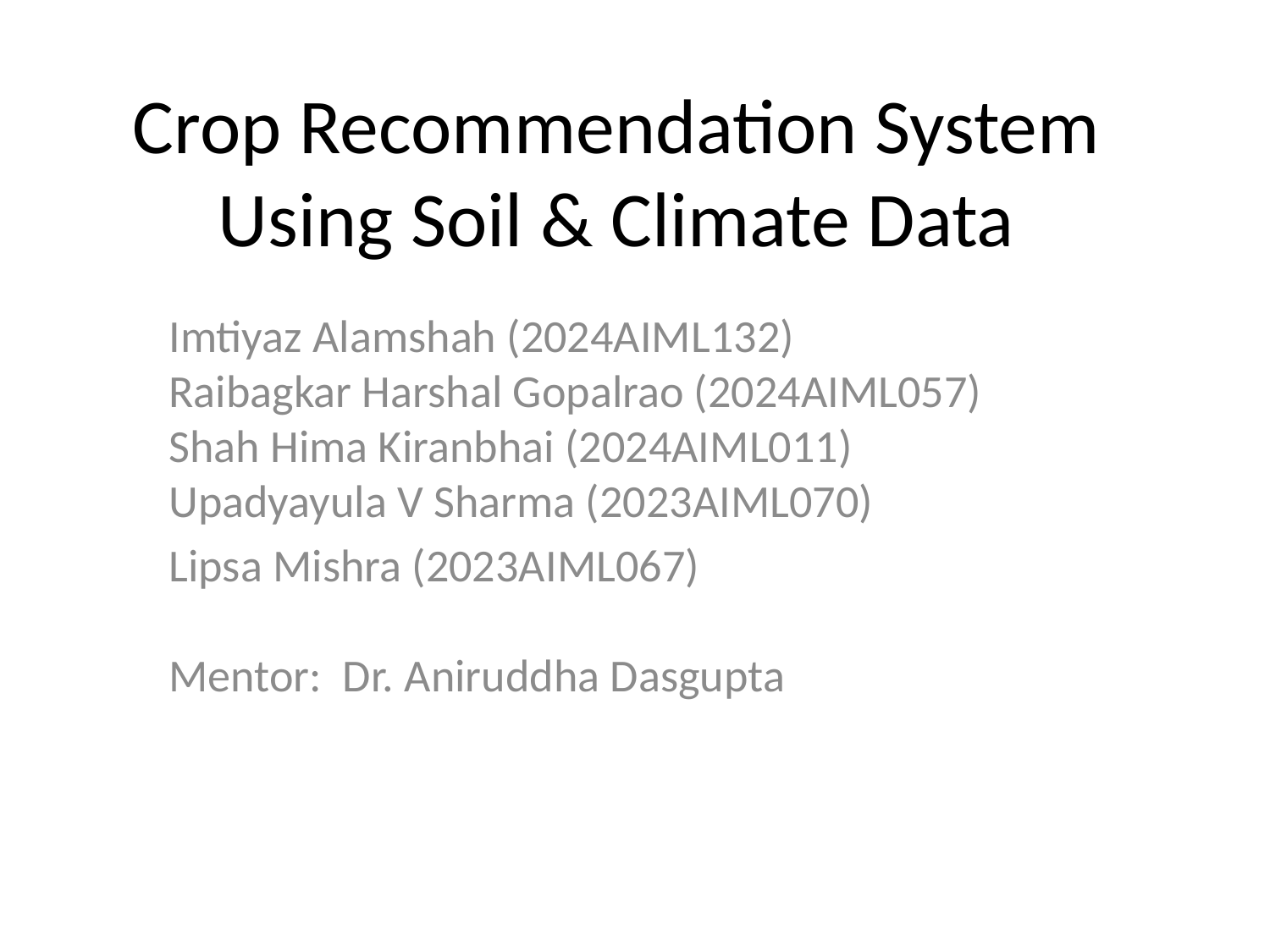

# Crop Recommendation System
Using Soil & Climate Data
Imtiyaz Alamshah (2024AIML132)
Raibagkar Harshal Gopalrao (2024AIML057)
Shah Hima Kiranbhai (2024AIML011)
Upadyayula V Sharma (2023AIML070)
Lipsa Mishra (2023AIML067)

Mentor:  Dr. Aniruddha Dasgupta